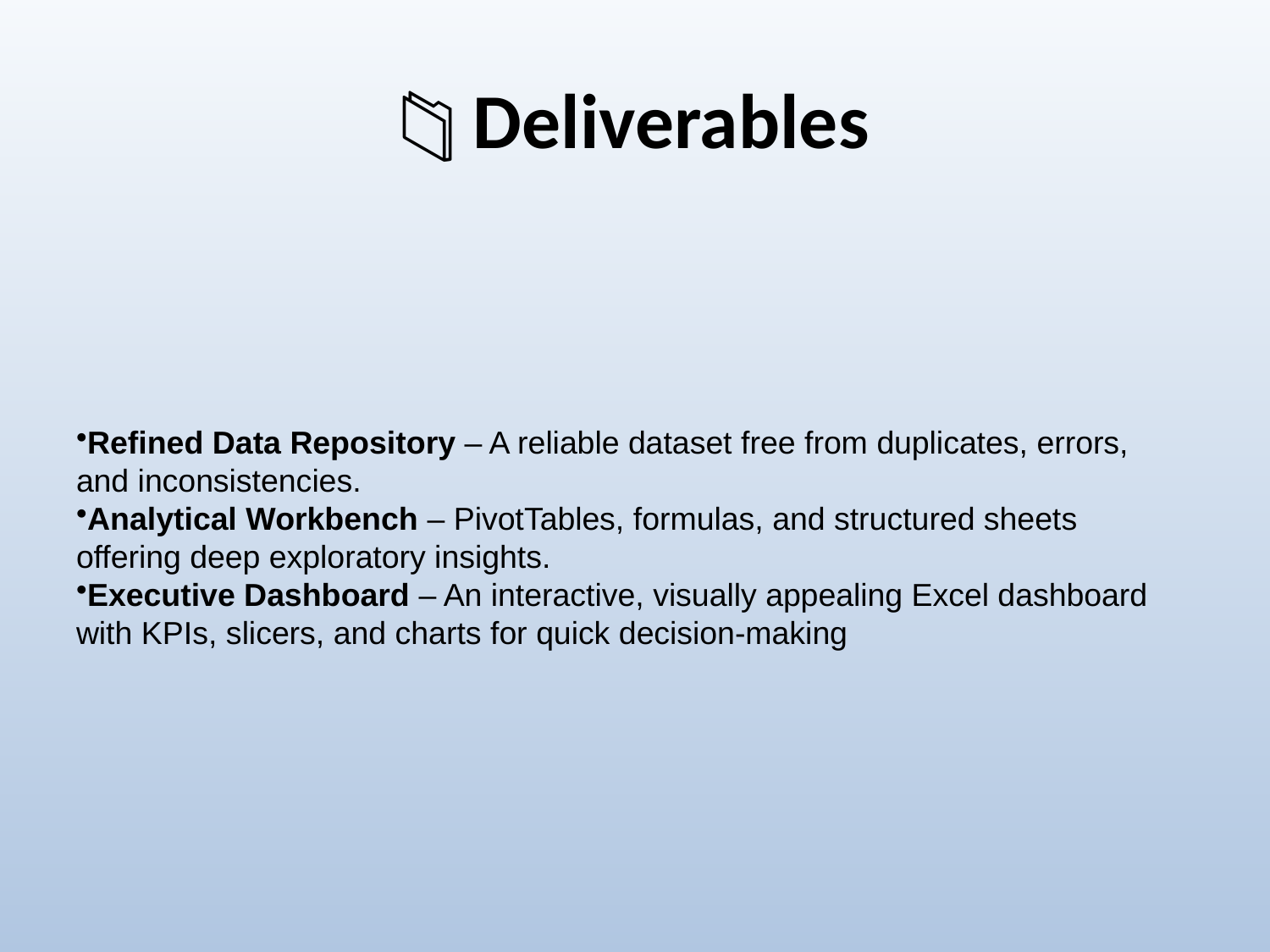

# 📁 Deliverables
Refined Data Repository – A reliable dataset free from duplicates, errors, and inconsistencies.
Analytical Workbench – PivotTables, formulas, and structured sheets offering deep exploratory insights.
Executive Dashboard – An interactive, visually appealing Excel dashboard with KPIs, slicers, and charts for quick decision-making